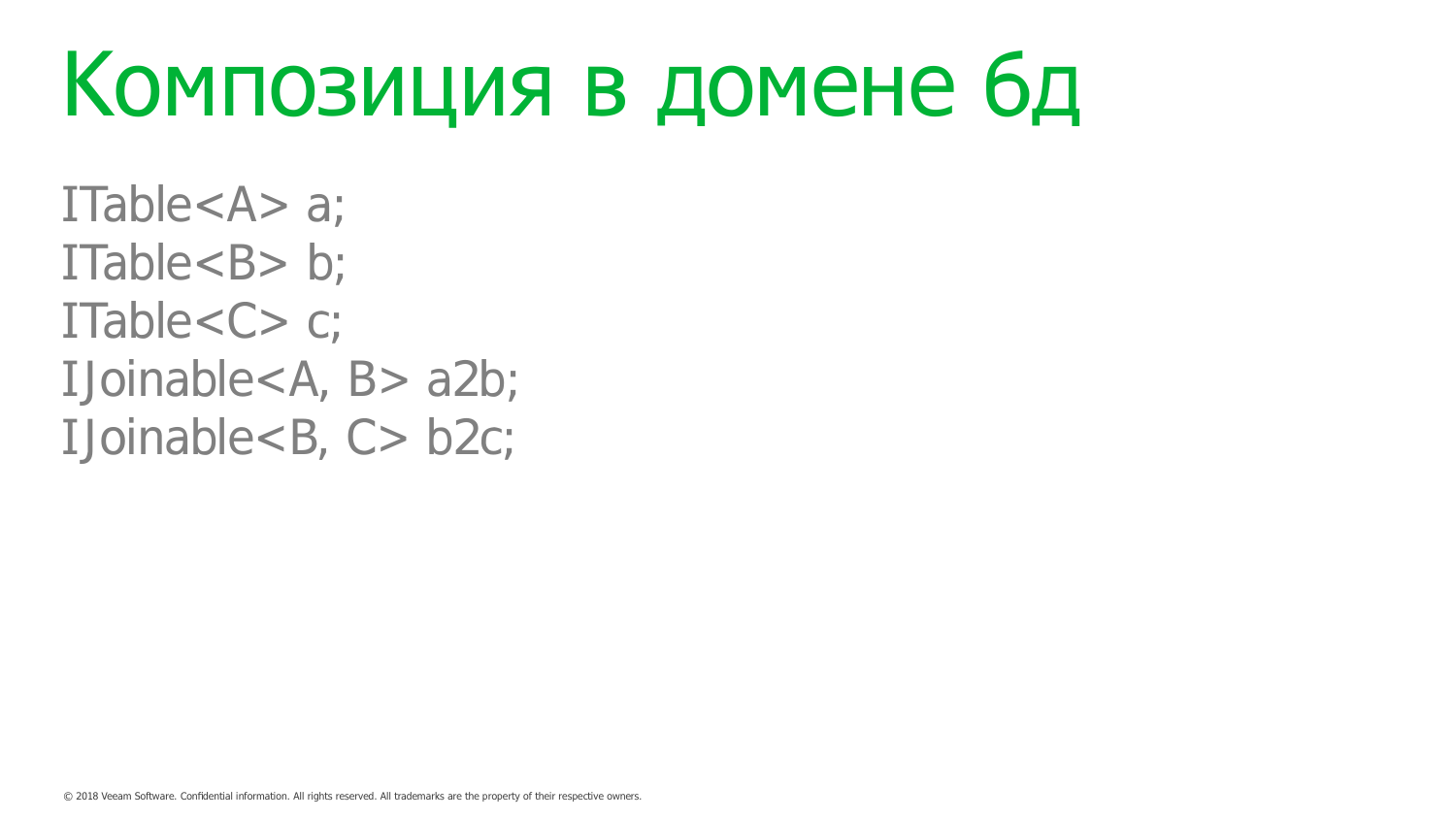

# Композиция в домене бд
ITable<A> a;
ITable<B> b;
ITable<C> c;
IJoinable<A, B> a2b;
IJoinable<B, C> b2c;